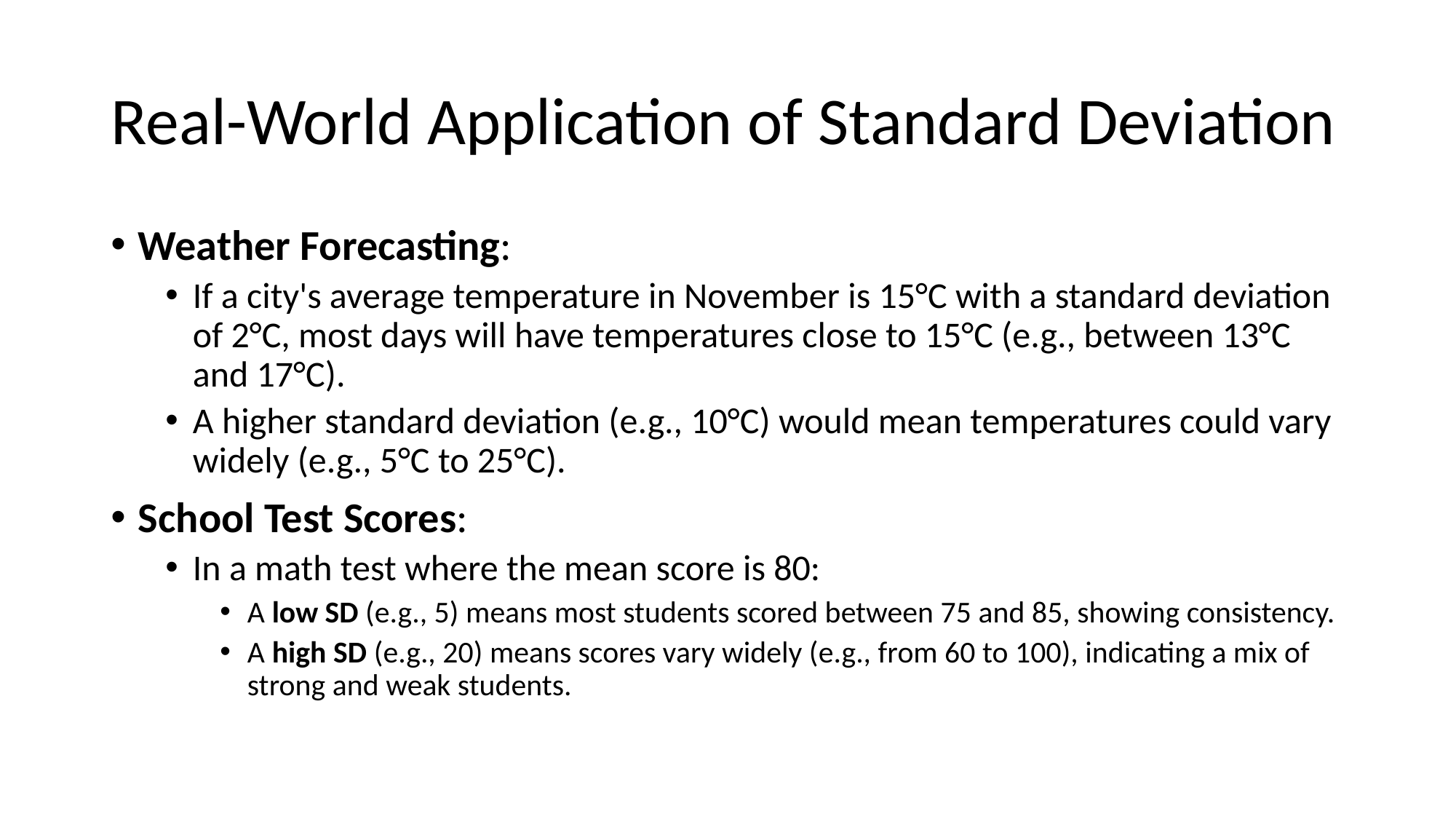

# Real-World Application of Standard Deviation
Weather Forecasting:
If a city's average temperature in November is 15°C with a standard deviation of 2°C, most days will have temperatures close to 15°C (e.g., between 13°C and 17°C).
A higher standard deviation (e.g., 10°C) would mean temperatures could vary widely (e.g., 5°C to 25°C).
School Test Scores:
In a math test where the mean score is 80:
A low SD (e.g., 5) means most students scored between 75 and 85, showing consistency.
A high SD (e.g., 20) means scores vary widely (e.g., from 60 to 100), indicating a mix of strong and weak students.